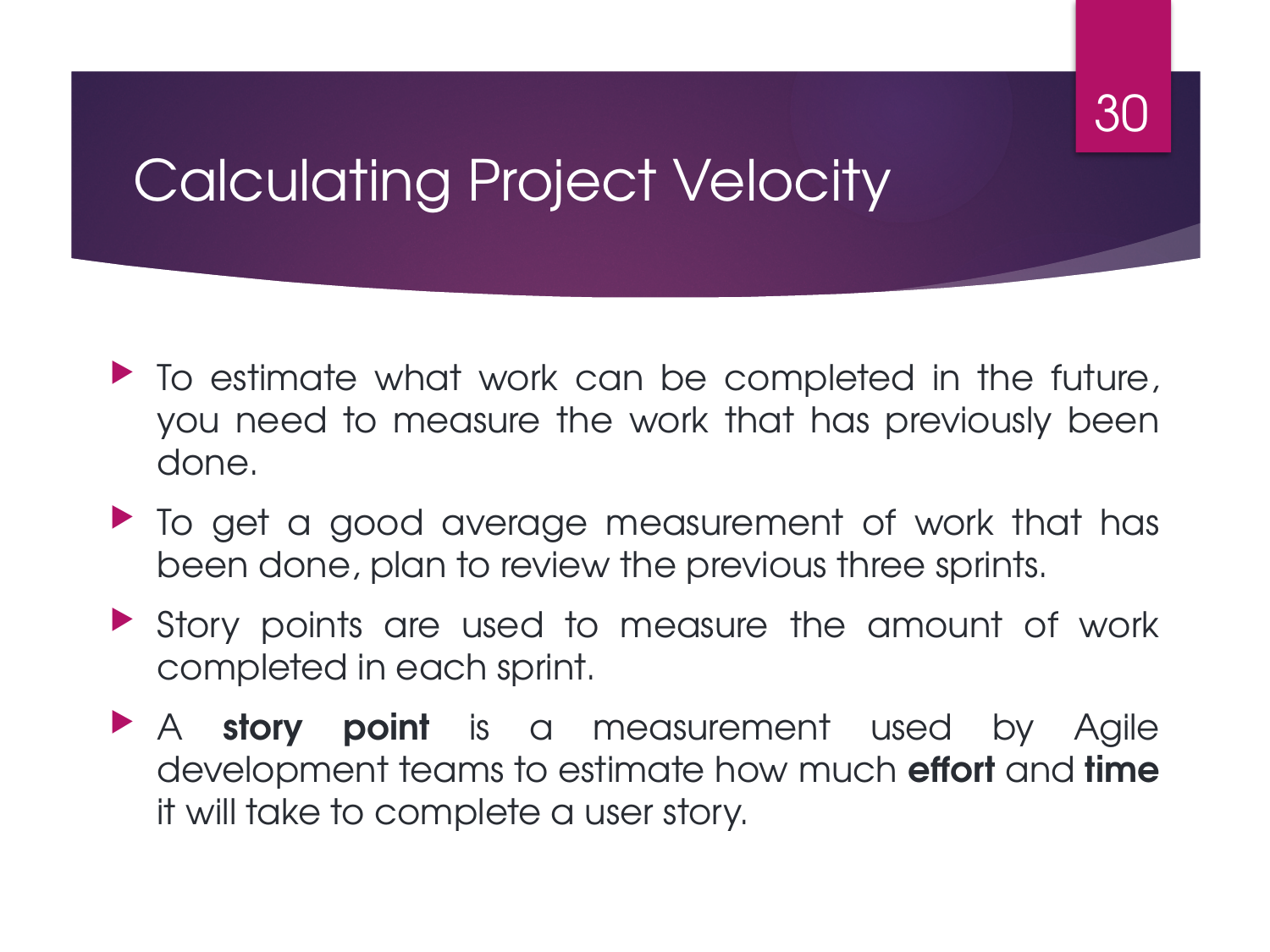

30
# Calculating Project Velocity
To estimate what work can be completed in the future, you need to measure the work that has previously been done.
To get a good average measurement of work that has been done, plan to review the previous three sprints.
Story points are used to measure the amount of work completed in each sprint.
A story point is a measurement used by Agile development teams to estimate how much effort and time it will take to complete a user story.